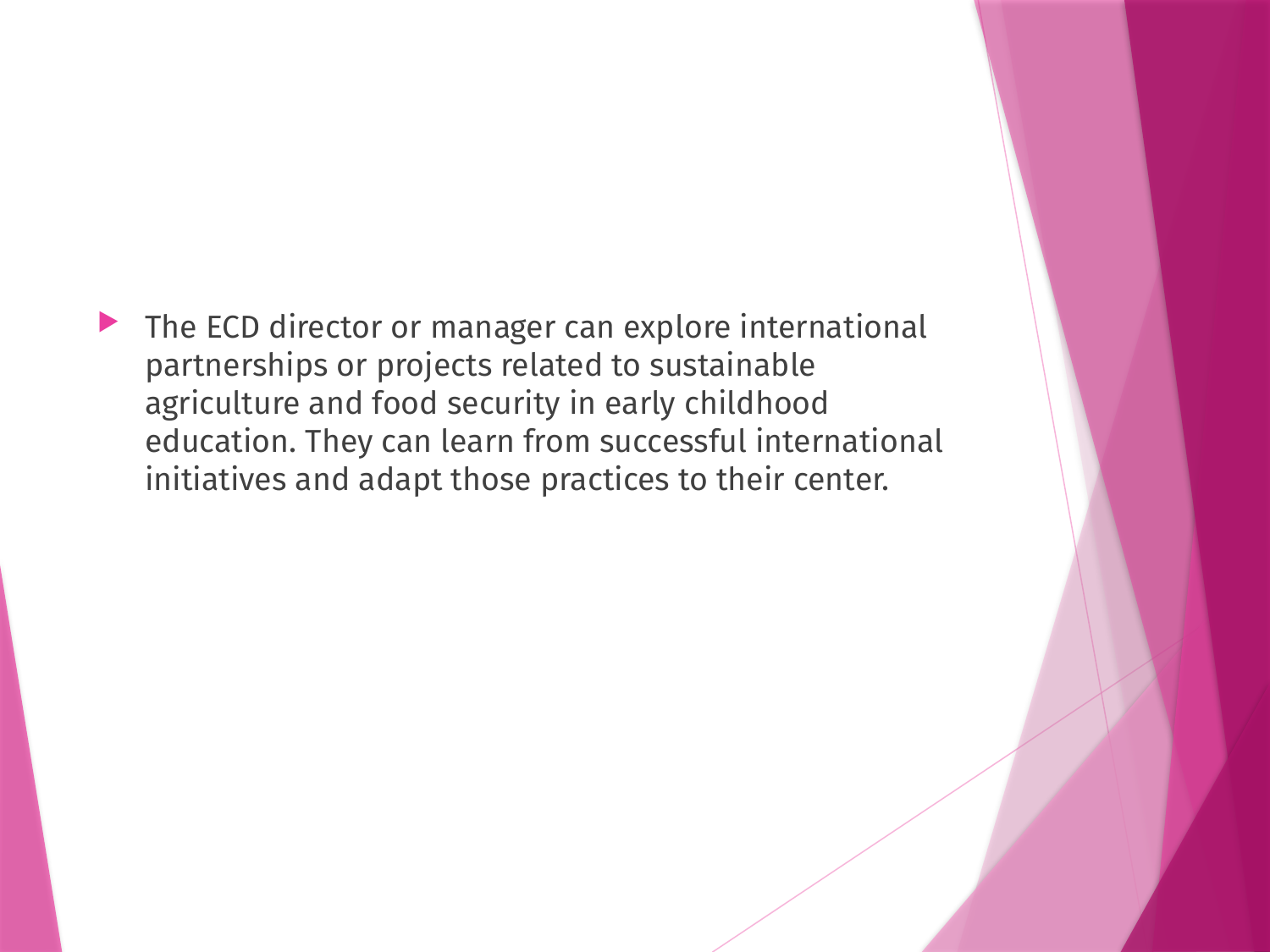

The ECD director or manager can explore international partnerships or projects related to sustainable agriculture and food security in early childhood education. They can learn from successful international initiatives and adapt those practices to their center.